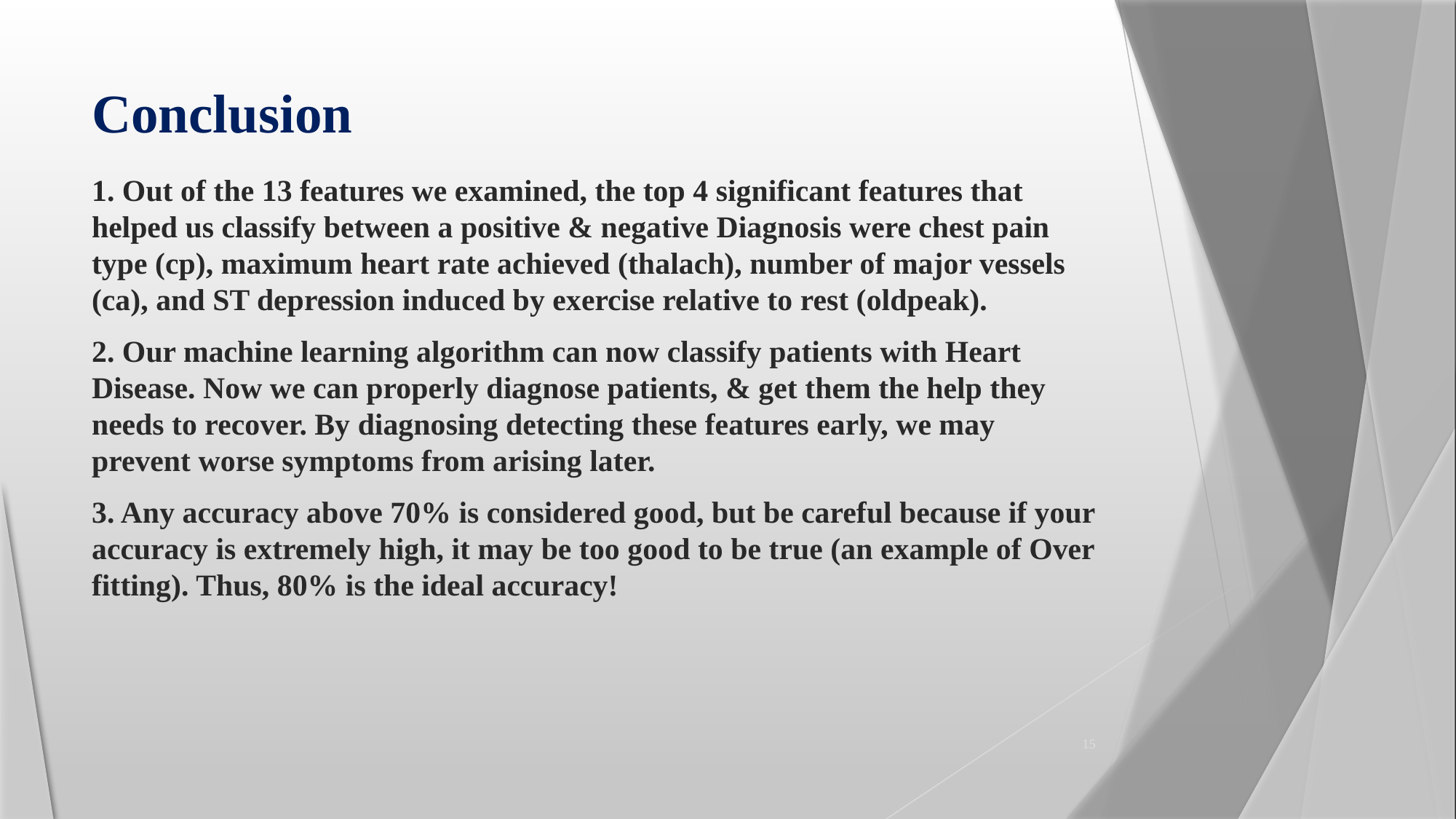

# Conclusion
1. Out of the 13 features we examined, the top 4 significant features that helped us classify between a positive & negative Diagnosis were chest pain type (cp), maximum heart rate achieved (thalach), number of major vessels (ca), and ST depression induced by exercise relative to rest (oldpeak).
2. Our machine learning algorithm can now classify patients with Heart Disease. Now we can properly diagnose patients, & get them the help they needs to recover. By diagnosing detecting these features early, we may prevent worse symptoms from arising later.
3. Any accuracy above 70% is considered good, but be careful because if your accuracy is extremely high, it may be too good to be true (an example of Over fitting). Thus, 80% is the ideal accuracy!

15